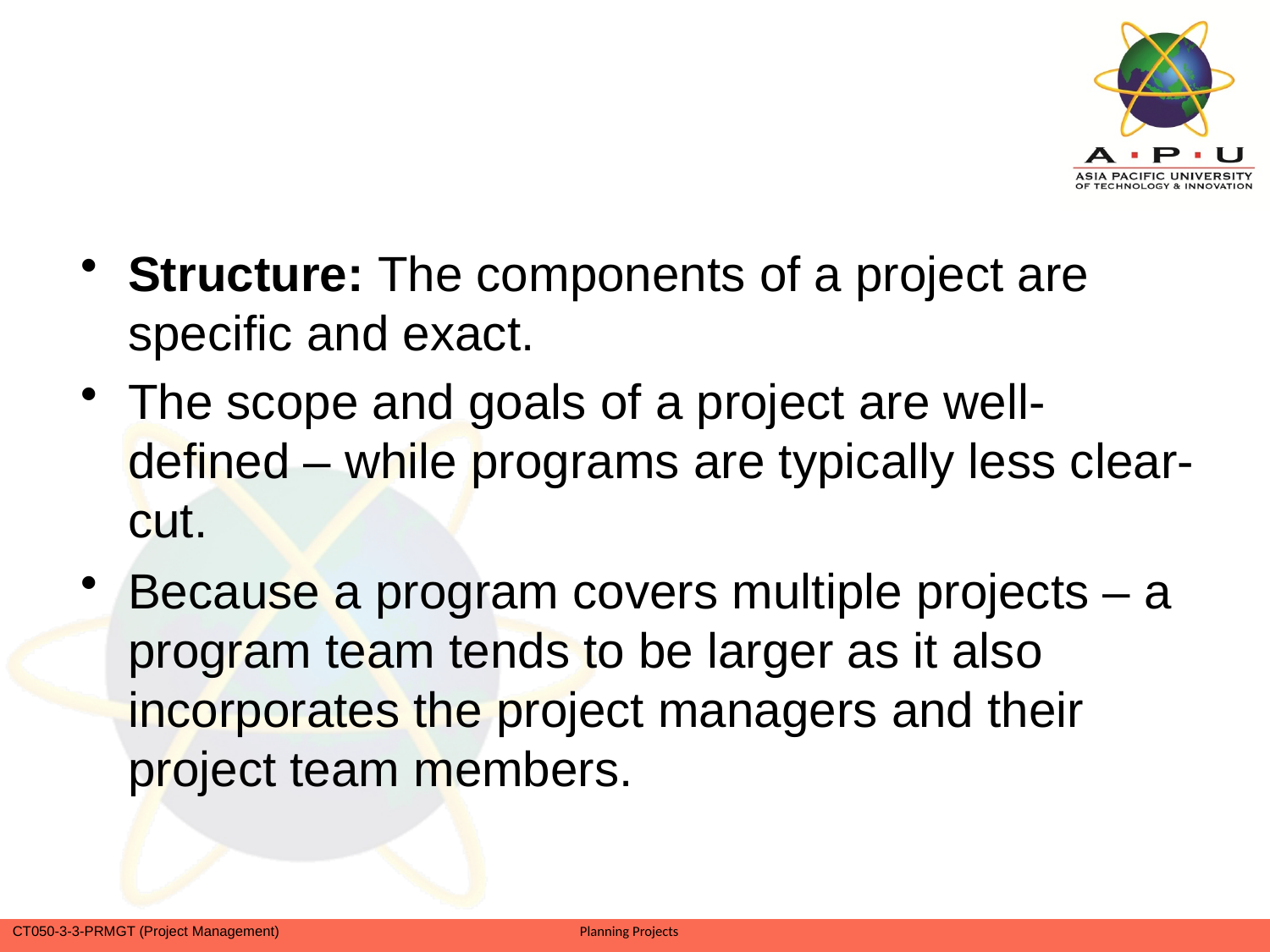

Structure: The components of a project are specific and exact.
The scope and goals of a project are well-defined – while programs are typically less clear-cut.
Because a program covers multiple projects – a program team tends to be larger as it also incorporates the project managers and their project team members.